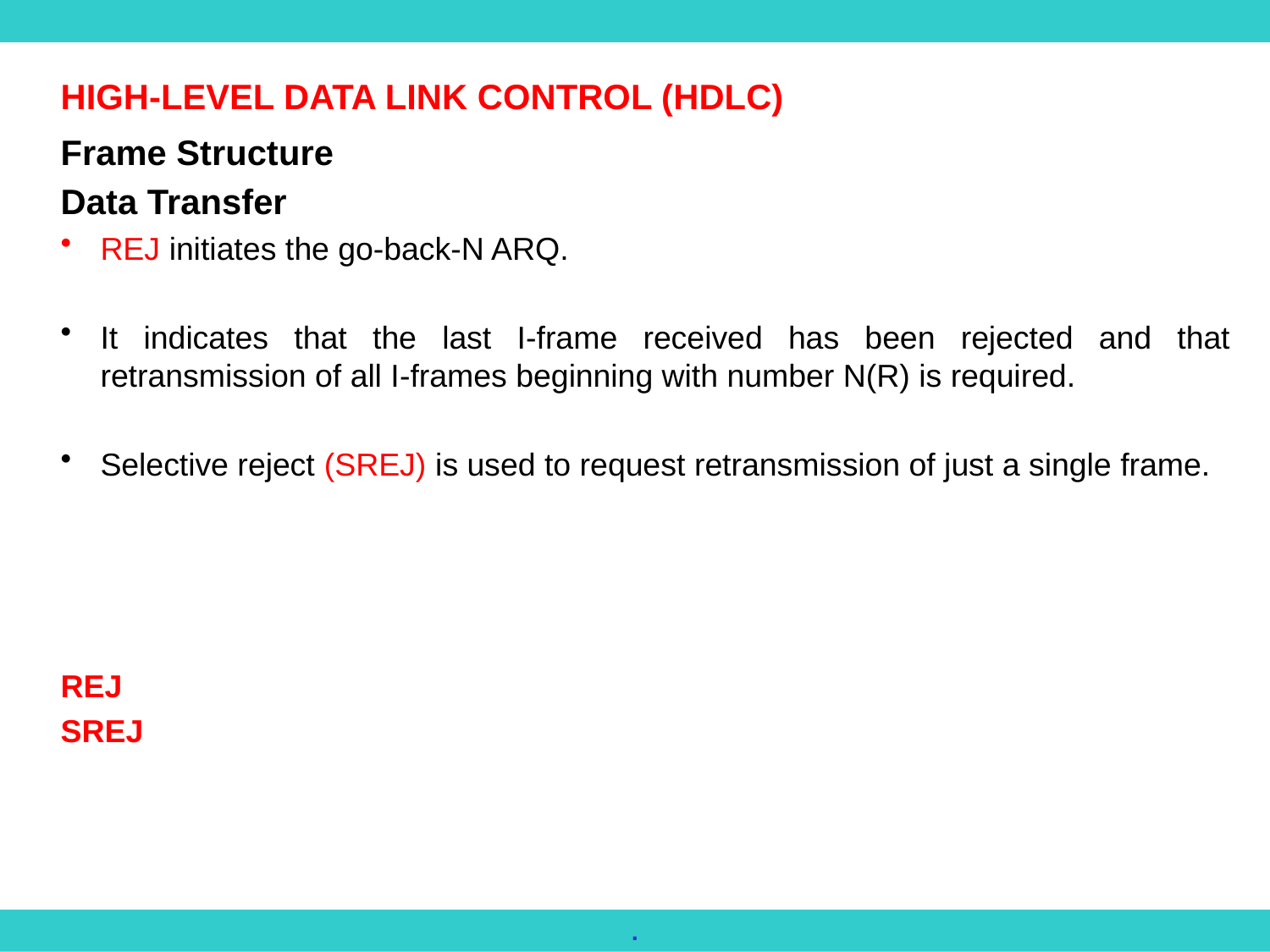

HIGH-LEVEL DATA LINK CONTROL (HDLC)
Frame Structure
Data Transfer
REJ initiates the go-back-N ARQ.

It indicates that the last I-frame received has been rejected and that retransmission of all I-frames beginning with number N(R) is required.

Selective reject (SREJ) is used to request retransmission of just a single frame.

REJ
SREJ
.